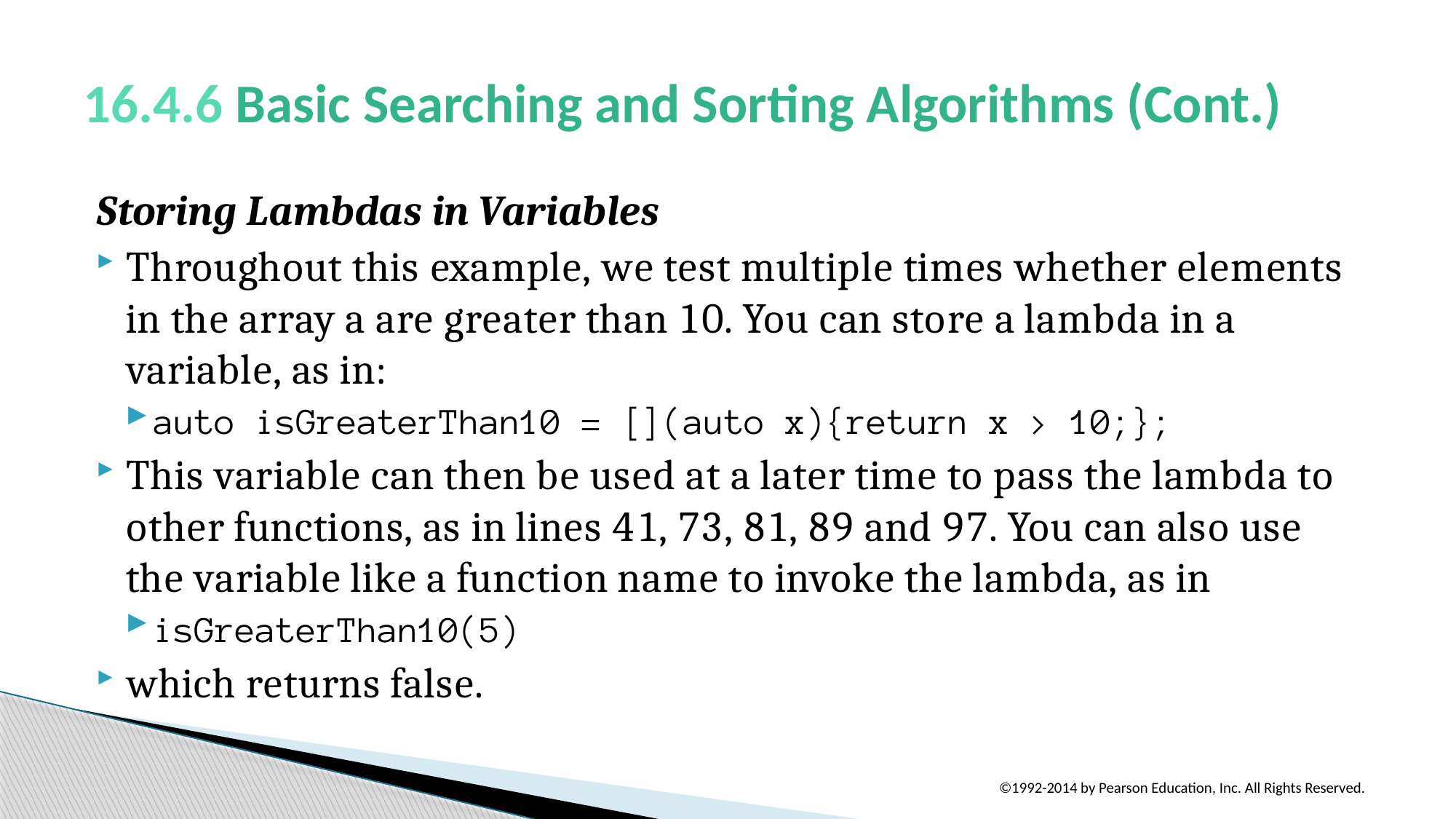

# 16.4.6 Basic Searching and Sorting Algorithms (Cont.)
Storing Lambdas in Variables
Throughout this example, we test multiple times whether elements in the array a are greater than 10. You can store a lambda in a variable, as in:
auto isGreaterThan10 = [](auto x){return x > 10;};
This variable can then be used at a later time to pass the lambda to other functions, as in lines 41, 73, 81, 89 and 97. You can also use the variable like a function name to invoke the lambda, as in
isGreaterThan10(5)
which returns false.
©1992-2014 by Pearson Education, Inc. All Rights Reserved.